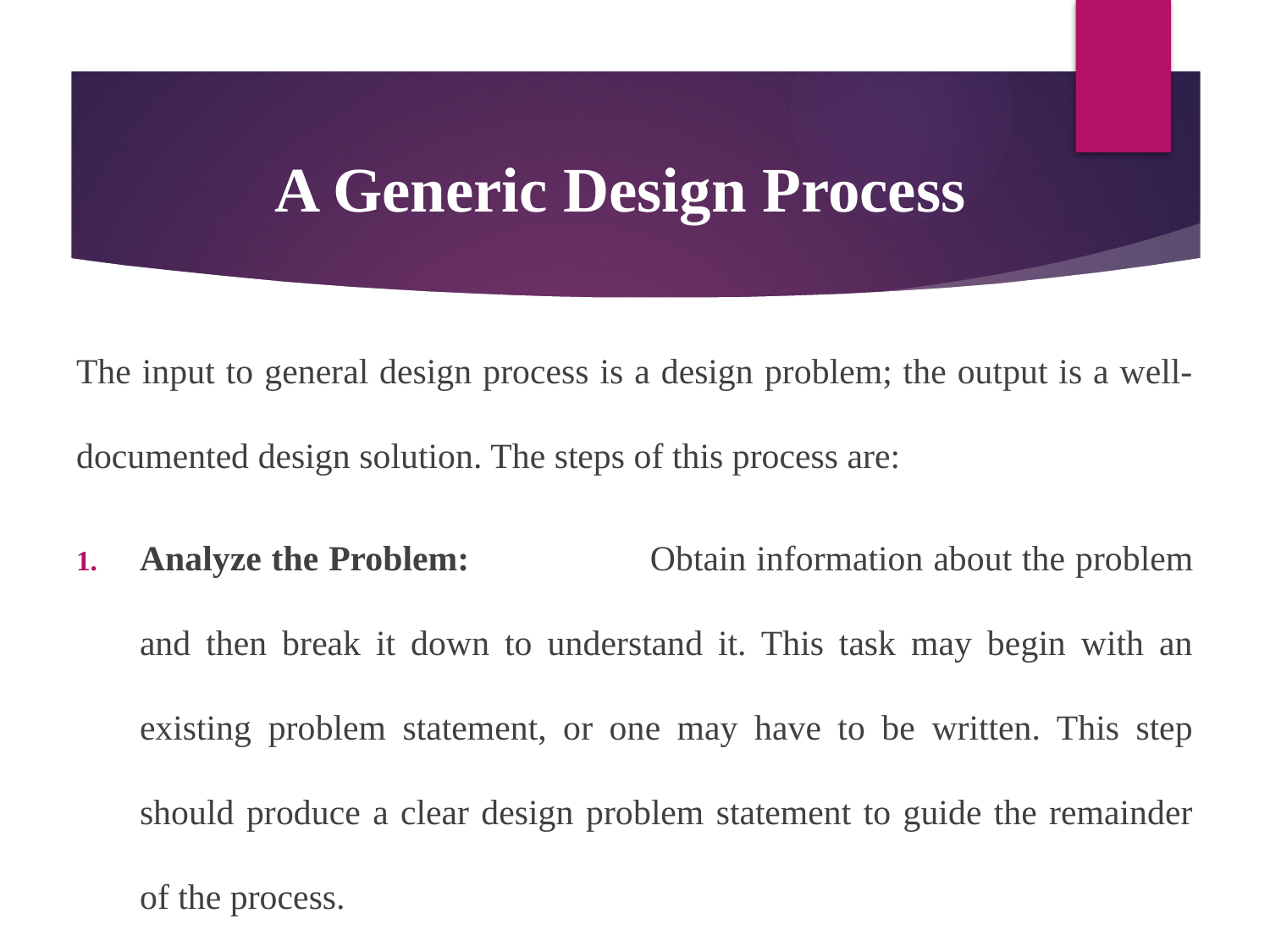

# A Generic Design Process
The input to general design process is a design problem; the output is a well-documented design solution. The steps of this process are:
Analyze the Problem:		Obtain information about the problem and then break it down to understand it. This task may begin with an existing problem statement, or one may have to be written. This step should produce a clear design problem statement to guide the remainder of the process.